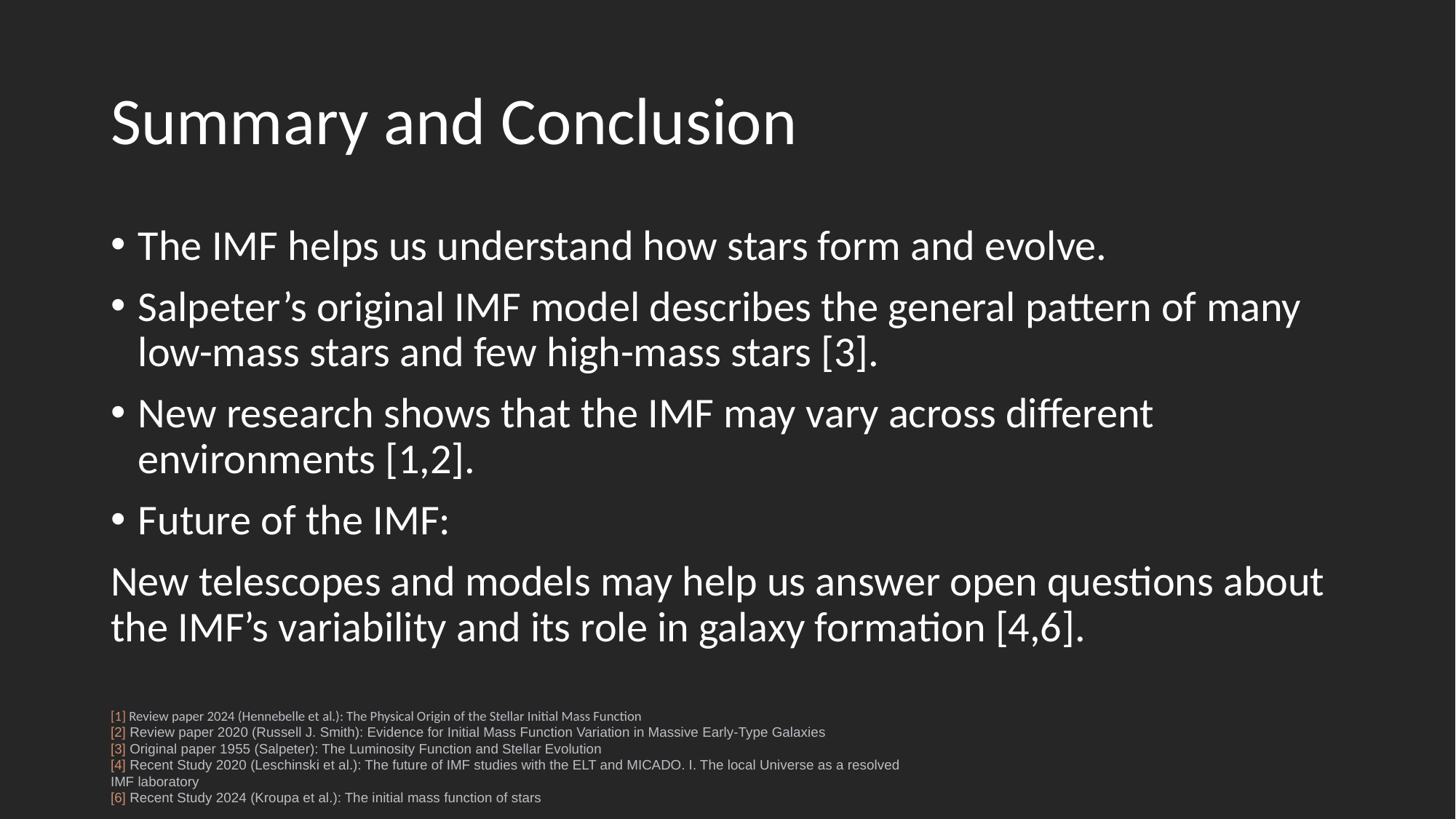

# Summary and Conclusion
The IMF helps us understand how stars form and evolve.
Salpeter’s original IMF model describes the general pattern of many low-mass stars and few high-mass stars [3].
New research shows that the IMF may vary across different environments [1,2].
Future of the IMF:
New telescopes and models may help us answer open questions about the IMF’s variability and its role in galaxy formation [4,6].
[1] Review paper 2024 (Hennebelle et al.): The Physical Origin of the Stellar Initial Mass Function
[2] Review paper 2020 (Russell J. Smith): Evidence for Initial Mass Function Variation in Massive Early-Type Galaxies
[3] Original paper 1955 (Salpeter): The Luminosity Function and Stellar Evolution
[4] Recent Study 2020 (Leschinski et al.): The future of IMF studies with the ELT and MICADO. I. The local Universe as a resolved IMF laboratory
[6] Recent Study 2024 (Kroupa et al.): The initial mass function of stars